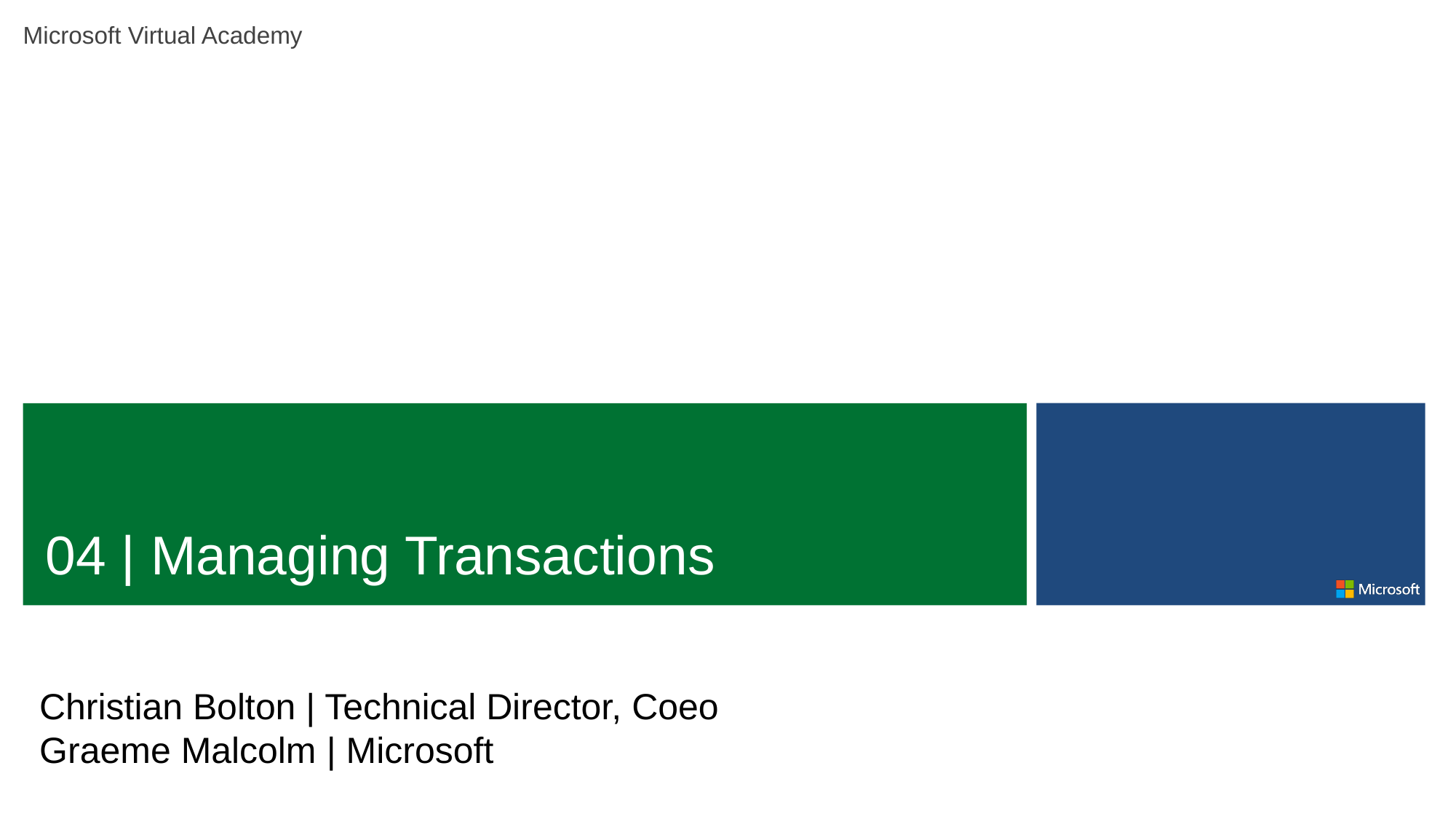

04 | Managing Transactions
Christian Bolton | Technical Director, Coeo
Graeme Malcolm | Microsoft